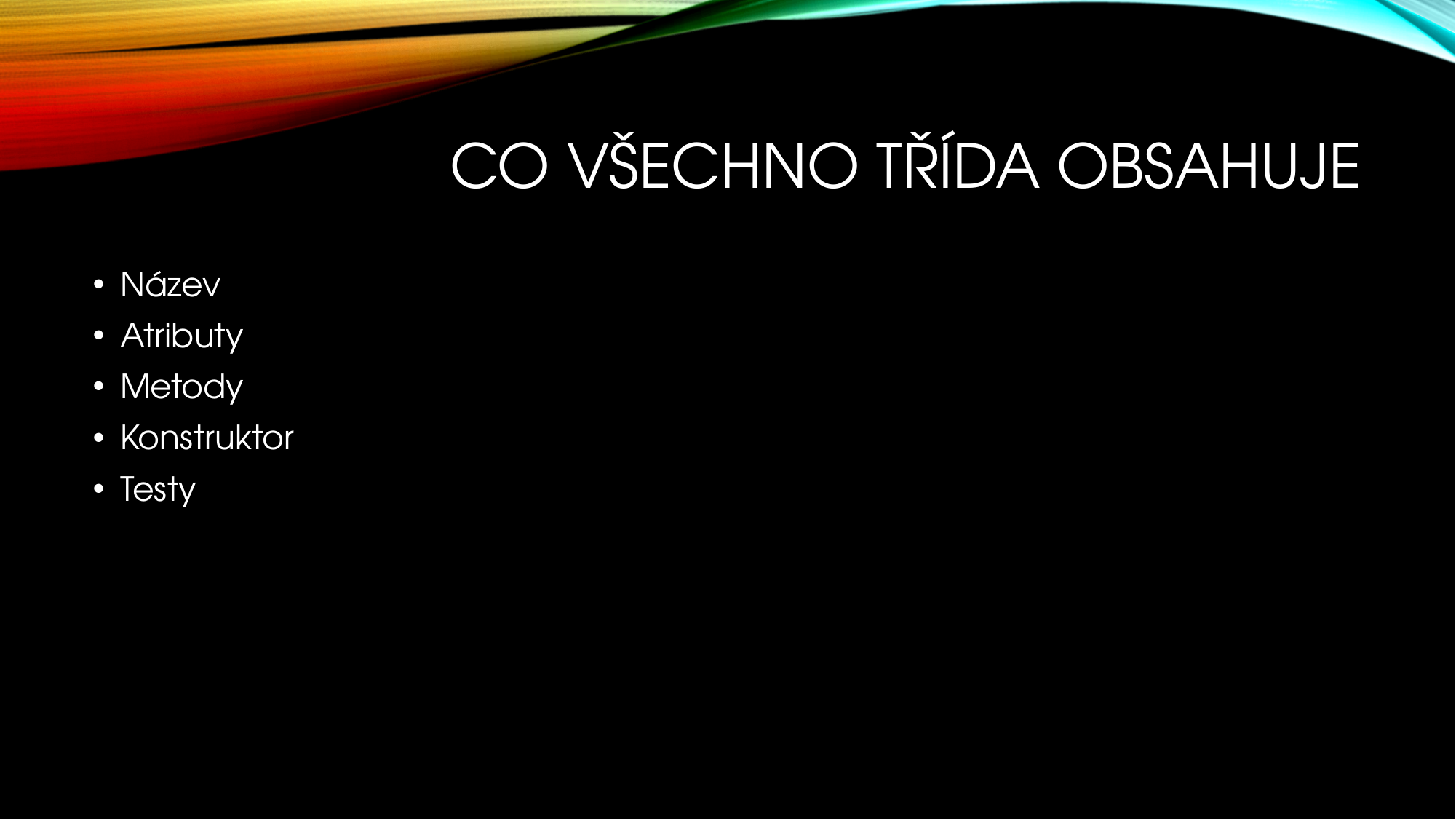

# Co všechno třída obsahuje
Název
Atributy
Metody
Konstruktor
Testy